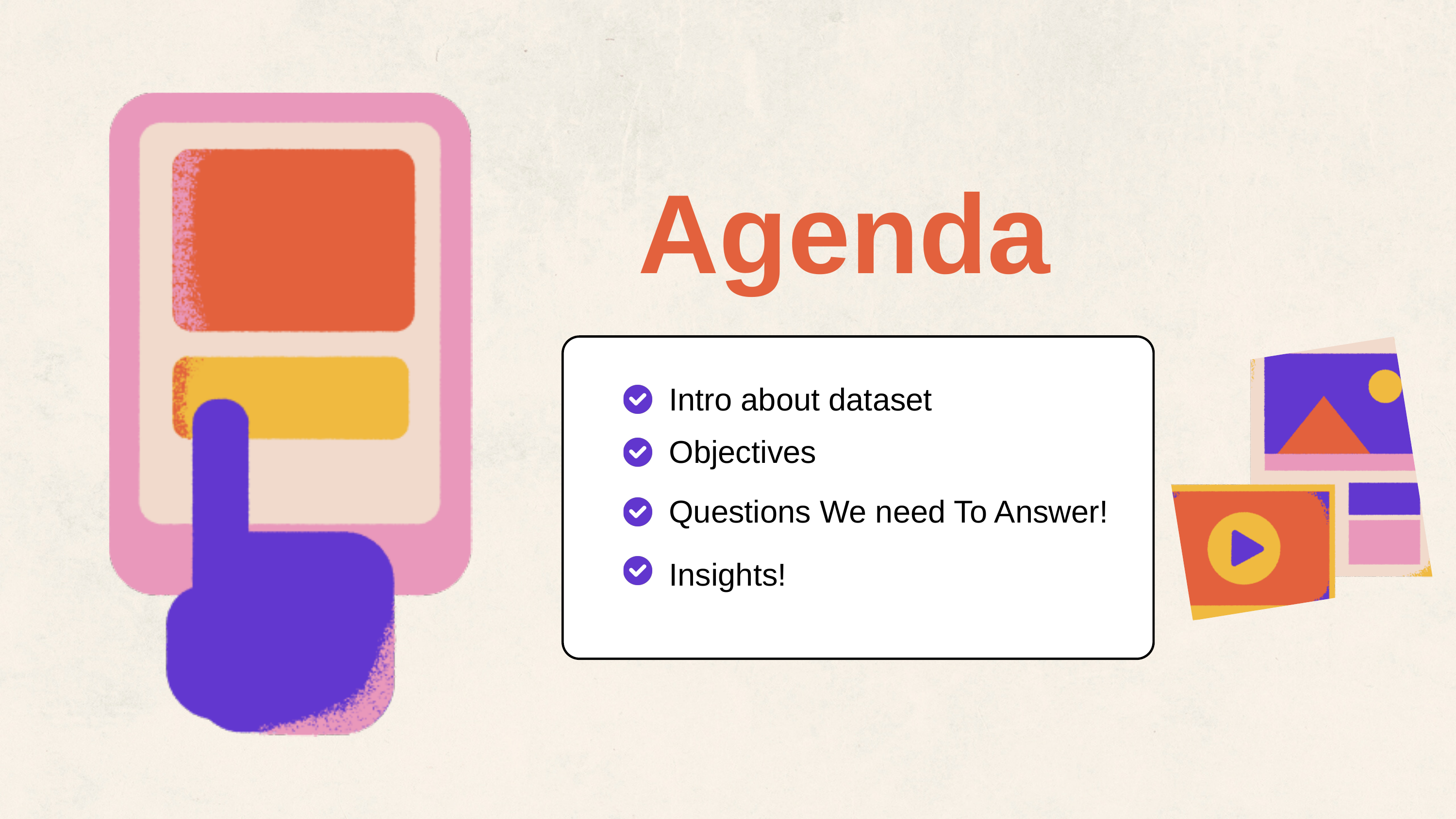

Agenda

Intro about dataset

Objectives

Questions We need To Answer!

Insights!